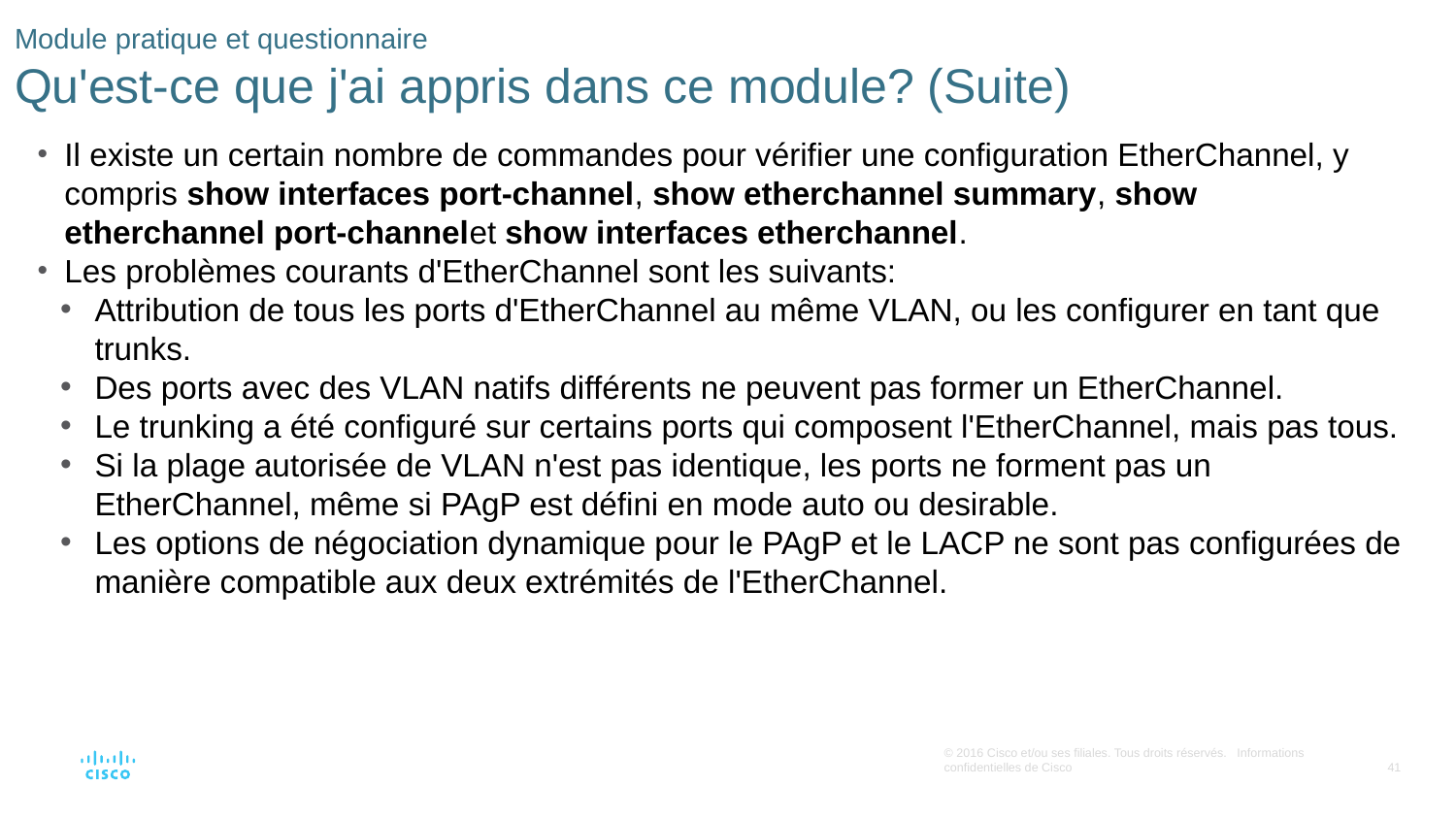

# Module pratique et questionnaire Qu'est-ce que j'ai appris dans ce module? (Suite)
Il existe un certain nombre de commandes pour vérifier une configuration EtherChannel, y compris show interfaces port-channel, show etherchannel summary, show etherchannel port-channelet show interfaces etherchannel.
Les problèmes courants d'EtherChannel sont les suivants:
Attribution de tous les ports d'EtherChannel au même VLAN, ou les configurer en tant que trunks.
Des ports avec des VLAN natifs différents ne peuvent pas former un EtherChannel.
Le trunking a été configuré sur certains ports qui composent l'EtherChannel, mais pas tous.
Si la plage autorisée de VLAN n'est pas identique, les ports ne forment pas un EtherChannel, même si PAgP est défini en mode auto ou desirable.
Les options de négociation dynamique pour le PAgP et le LACP ne sont pas configurées de manière compatible aux deux extrémités de l'EtherChannel.